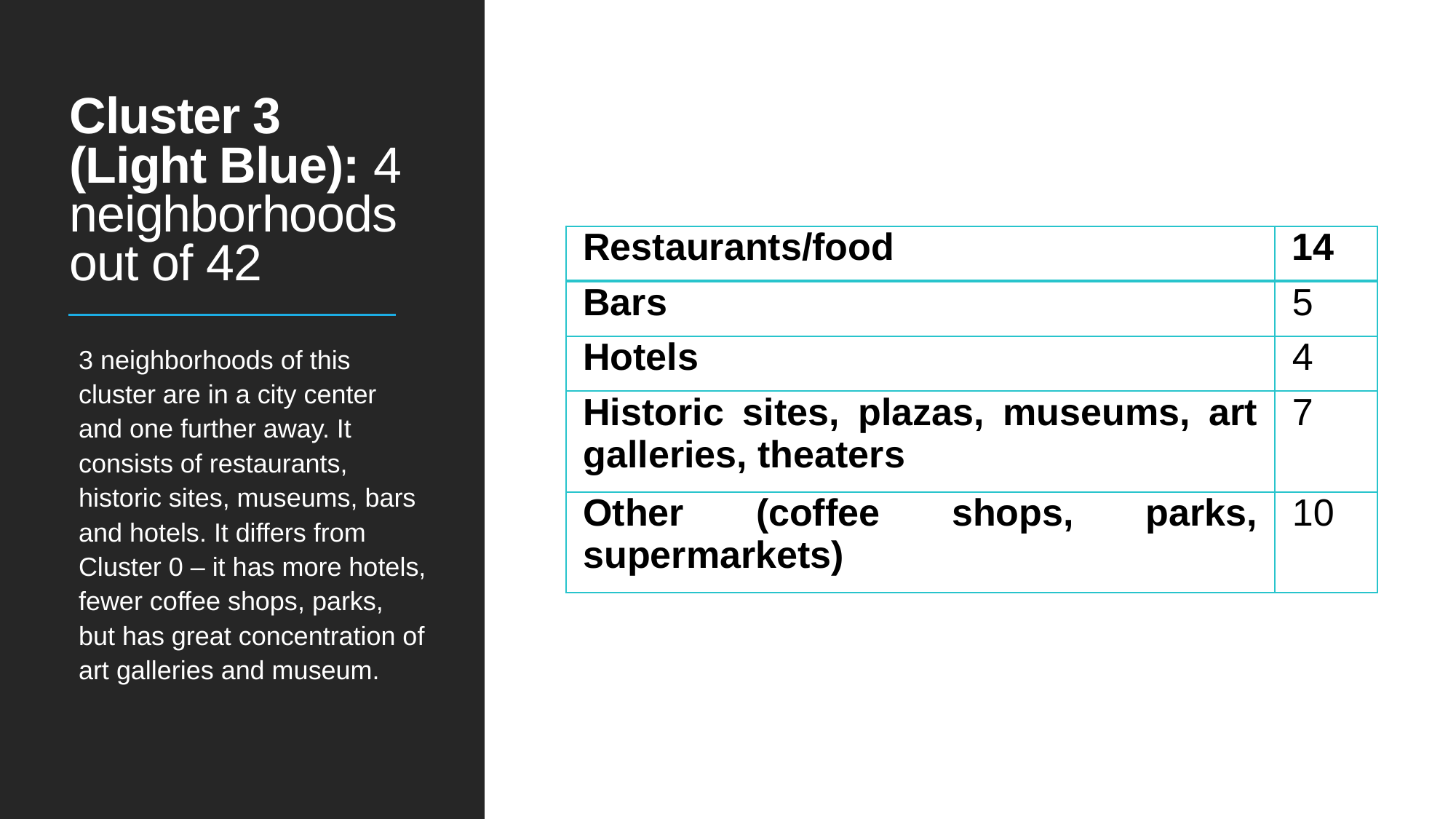

# Cluster 3 (Light Blue): 4 neighborhoods out of 42
| Restaurants/food | 14 |
| --- | --- |
| Bars | 5 |
| Hotels | 4 |
| Historic sites, plazas, museums, art galleries, theaters | 7 |
| Other (coffee shops, parks, supermarkets) | 10 |
3 neighborhoods of this cluster are in a city center and one further away. It consists of restaurants, historic sites, museums, bars and hotels. It differs from Cluster 0 – it has more hotels, fewer coffee shops, parks, but has great concentration of art galleries and museum.